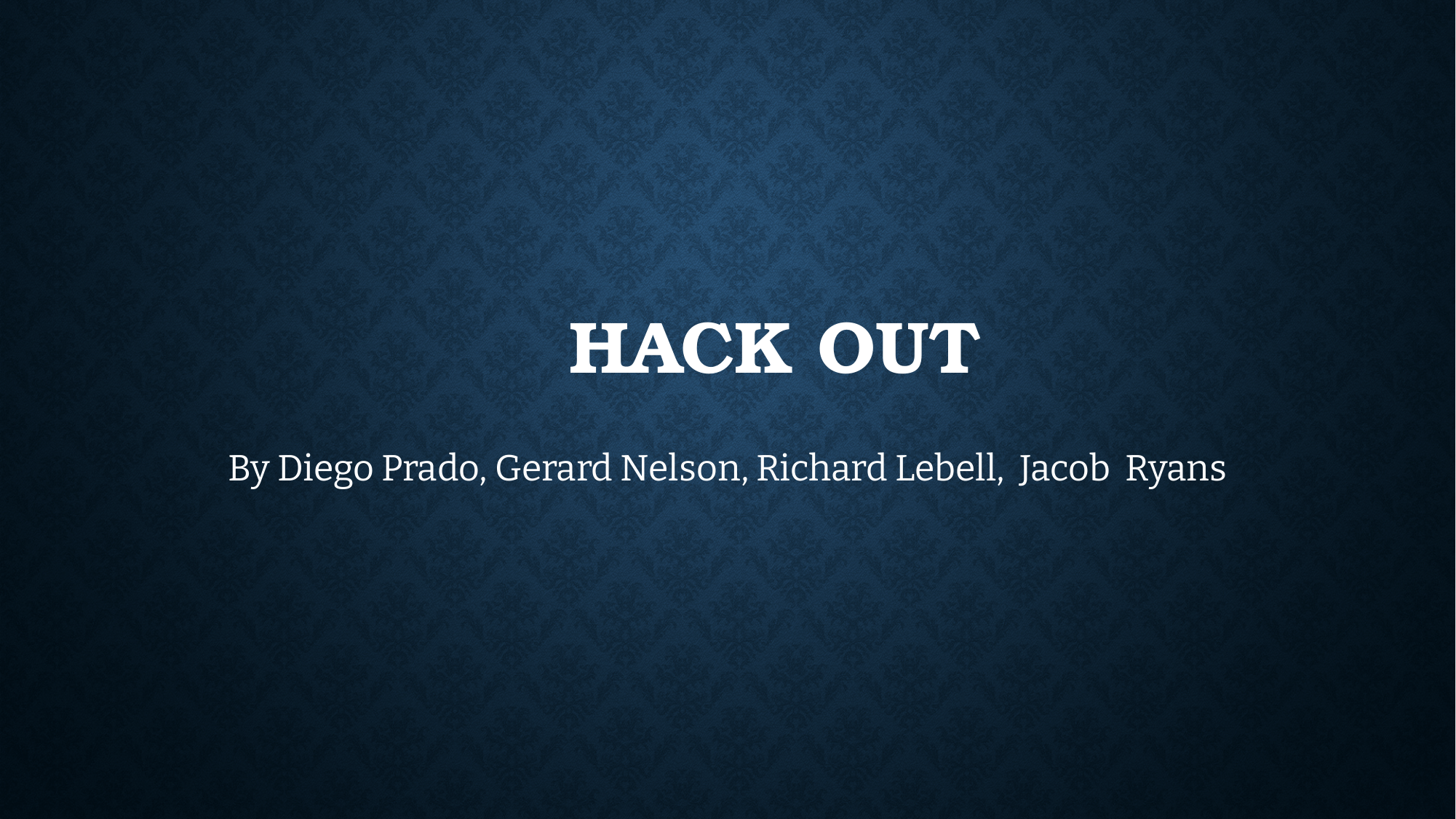

# Hack Out
By Diego Prado, Gerard Nelson, Richard Lebell,  Jacob  Ryans